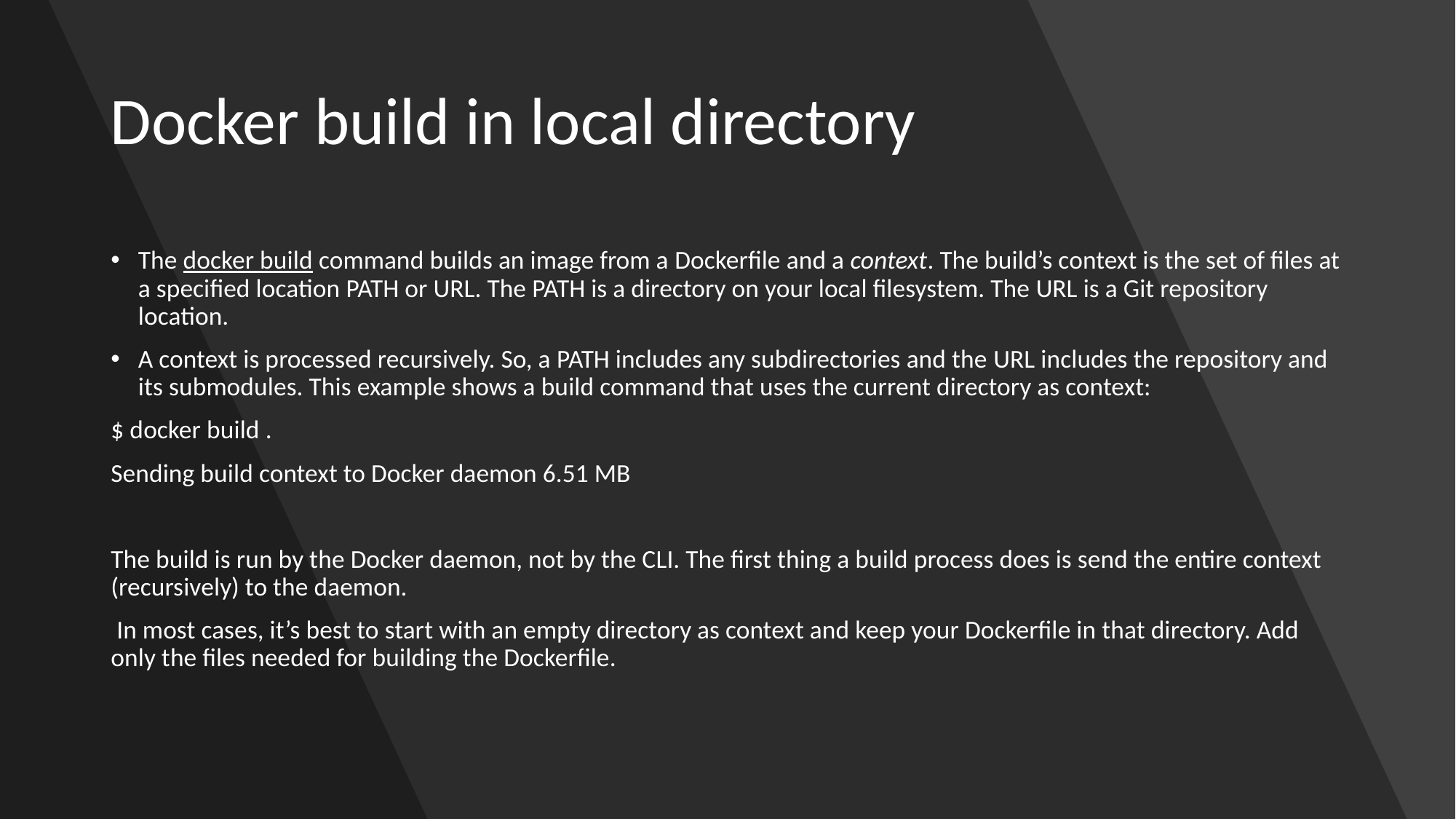

# Docker build in local directory
The docker build command builds an image from a Dockerfile and a context. The build’s context is the set of files at a specified location PATH or URL. The PATH is a directory on your local filesystem. The URL is a Git repository location.
A context is processed recursively. So, a PATH includes any subdirectories and the URL includes the repository and its submodules. This example shows a build command that uses the current directory as context:
$ docker build .
Sending build context to Docker daemon 6.51 MB

The build is run by the Docker daemon, not by the CLI. The first thing a build process does is send the entire context (recursively) to the daemon.
 In most cases, it’s best to start with an empty directory as context and keep your Dockerfile in that directory. Add only the files needed for building the Dockerfile.